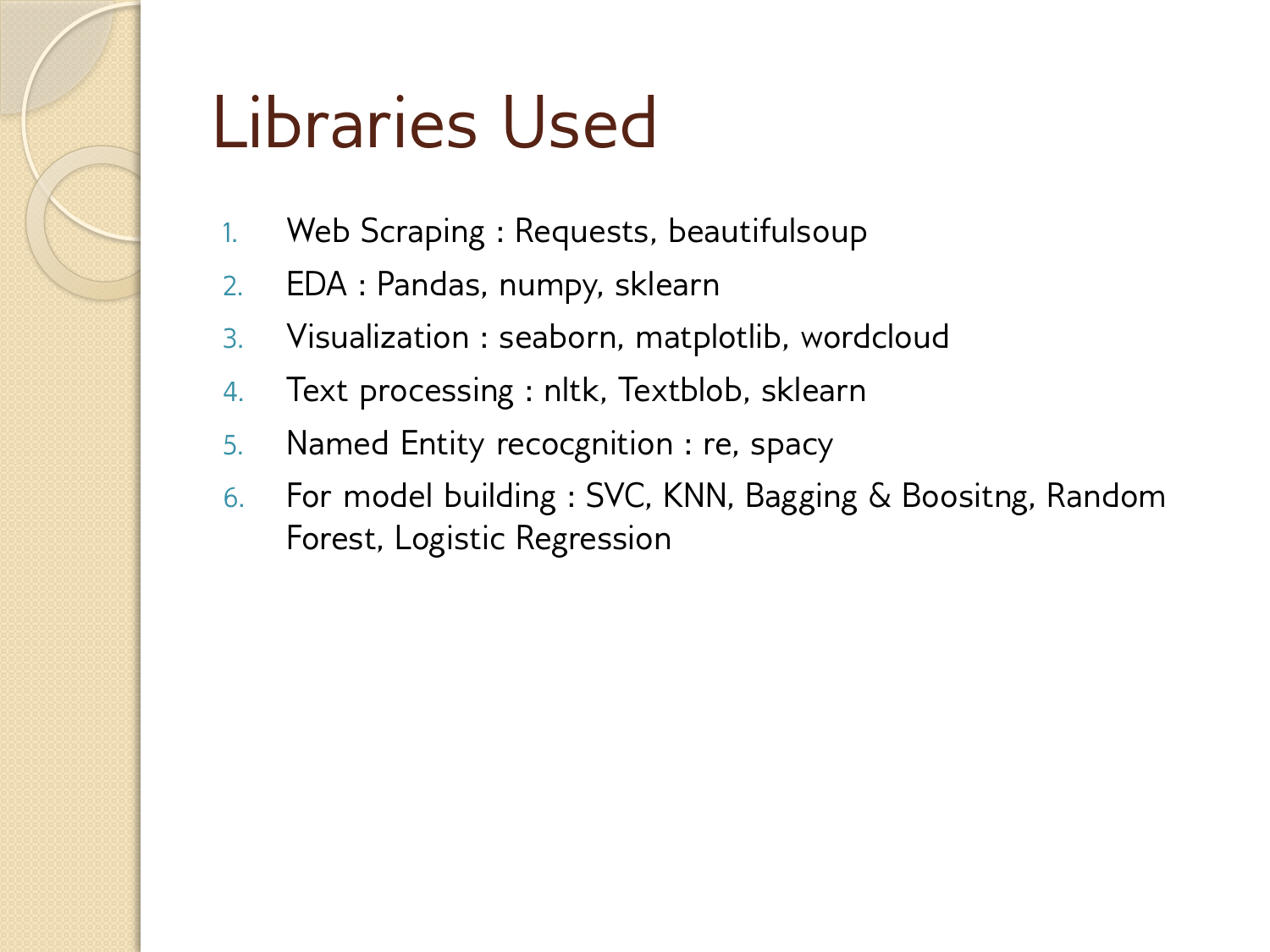

# Libraries Used
Web Scraping : Requests, beautifulsoup
EDA : Pandas, numpy, sklearn
Visualization : seaborn, matplotlib, wordcloud
Text processing : nltk, Textblob, sklearn
Named Entity recocgnition : re, spacy
For model building : SVC, KNN, Bagging & Boositng, Random Forest, Logistic Regression